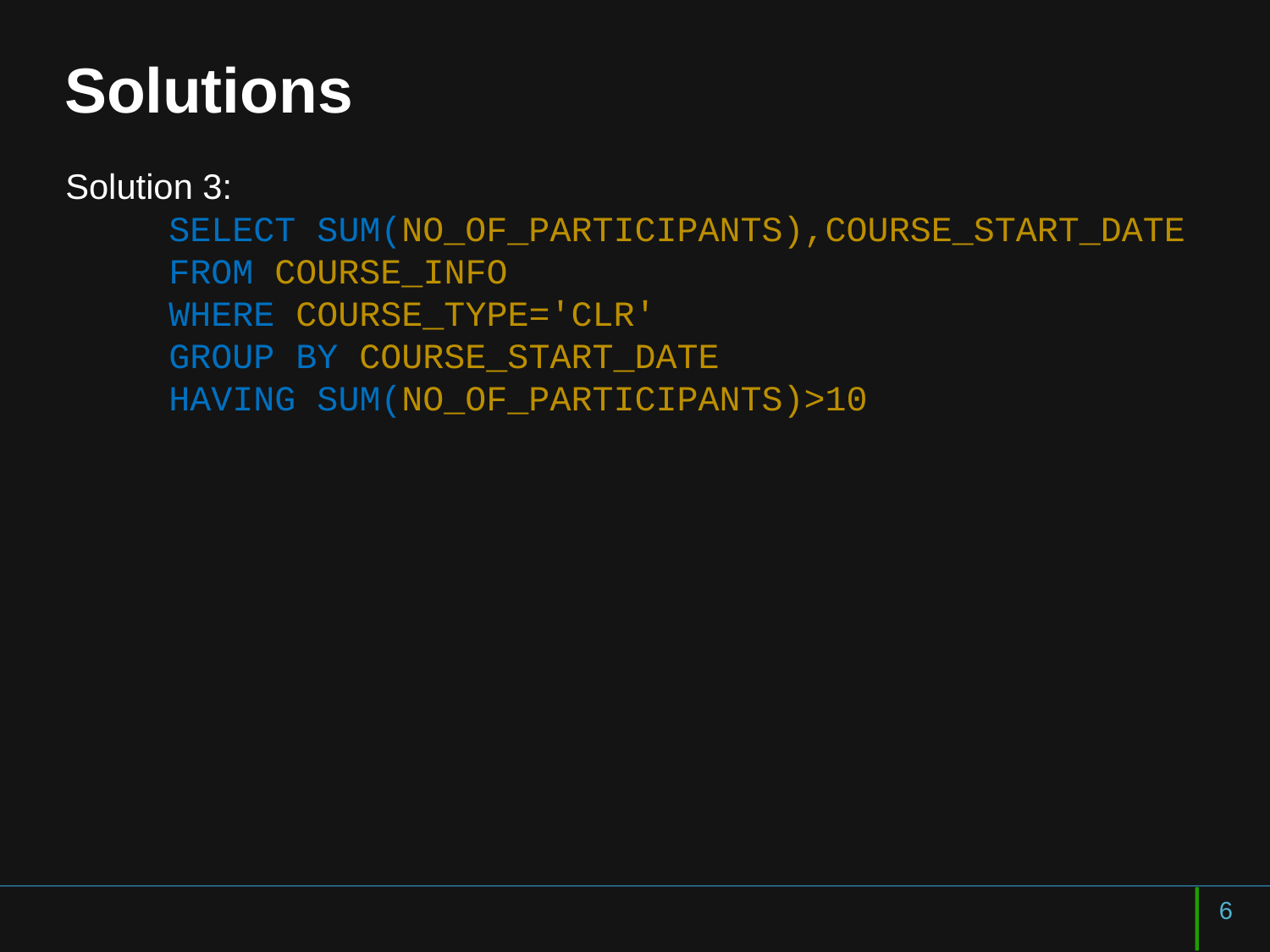

# Solutions
Solution 3:
SELECT SUM(NO_OF_PARTICIPANTS),COURSE_START_DATE
FROM COURSE_INFO
WHERE COURSE_TYPE='CLR'
GROUP BY COURSE_START_DATE
HAVING SUM(NO_OF_PARTICIPANTS)>10

6